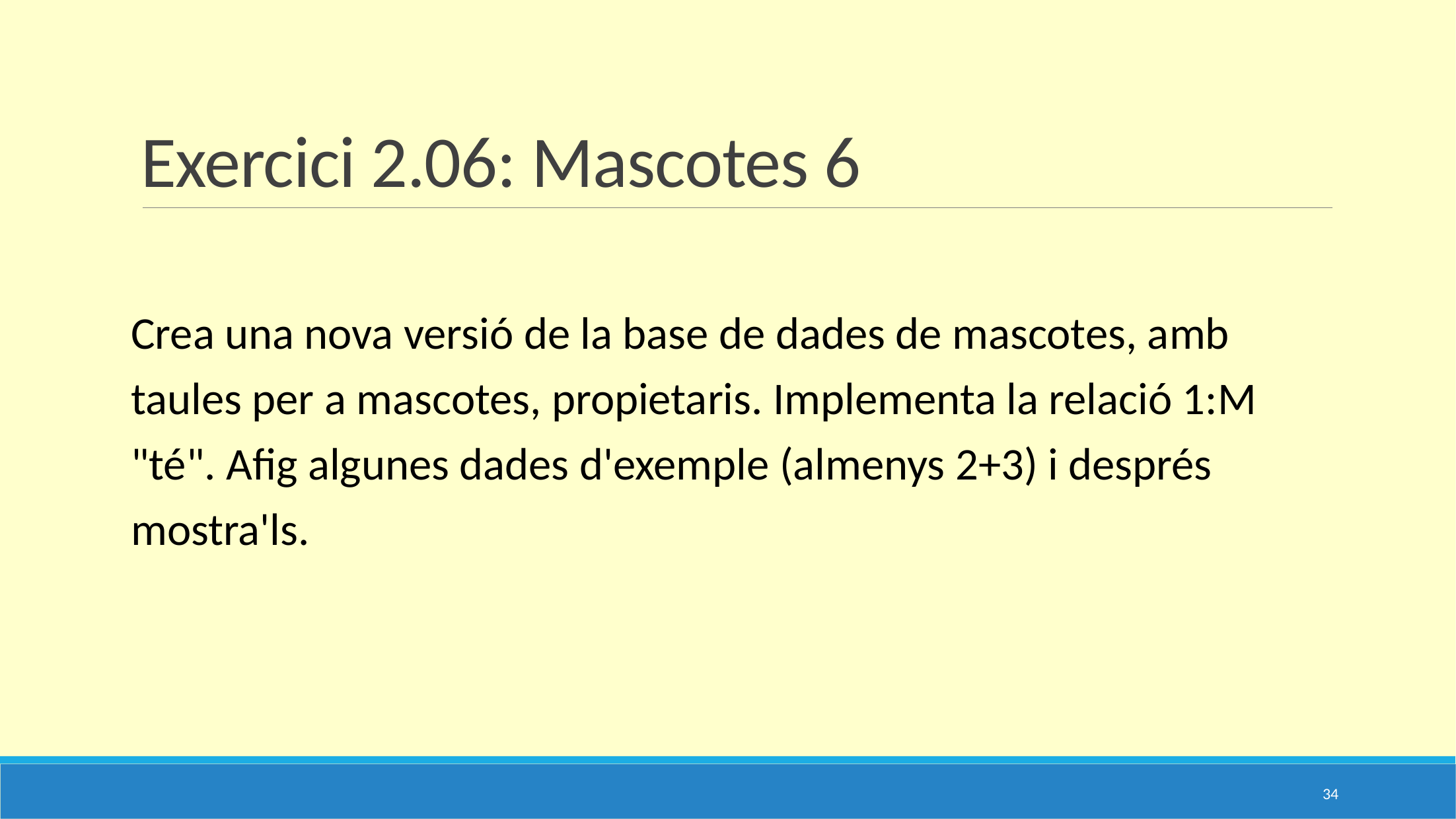

# Exercici 2.06: Mascotes 6

Crea una nova versió de la base de dades de mascotes, amb taules per a mascotes, propietaris. Implementa la relació 1:M "té". Afig algunes dades d'exemple (almenys 2+3) i després mostra'ls.
34